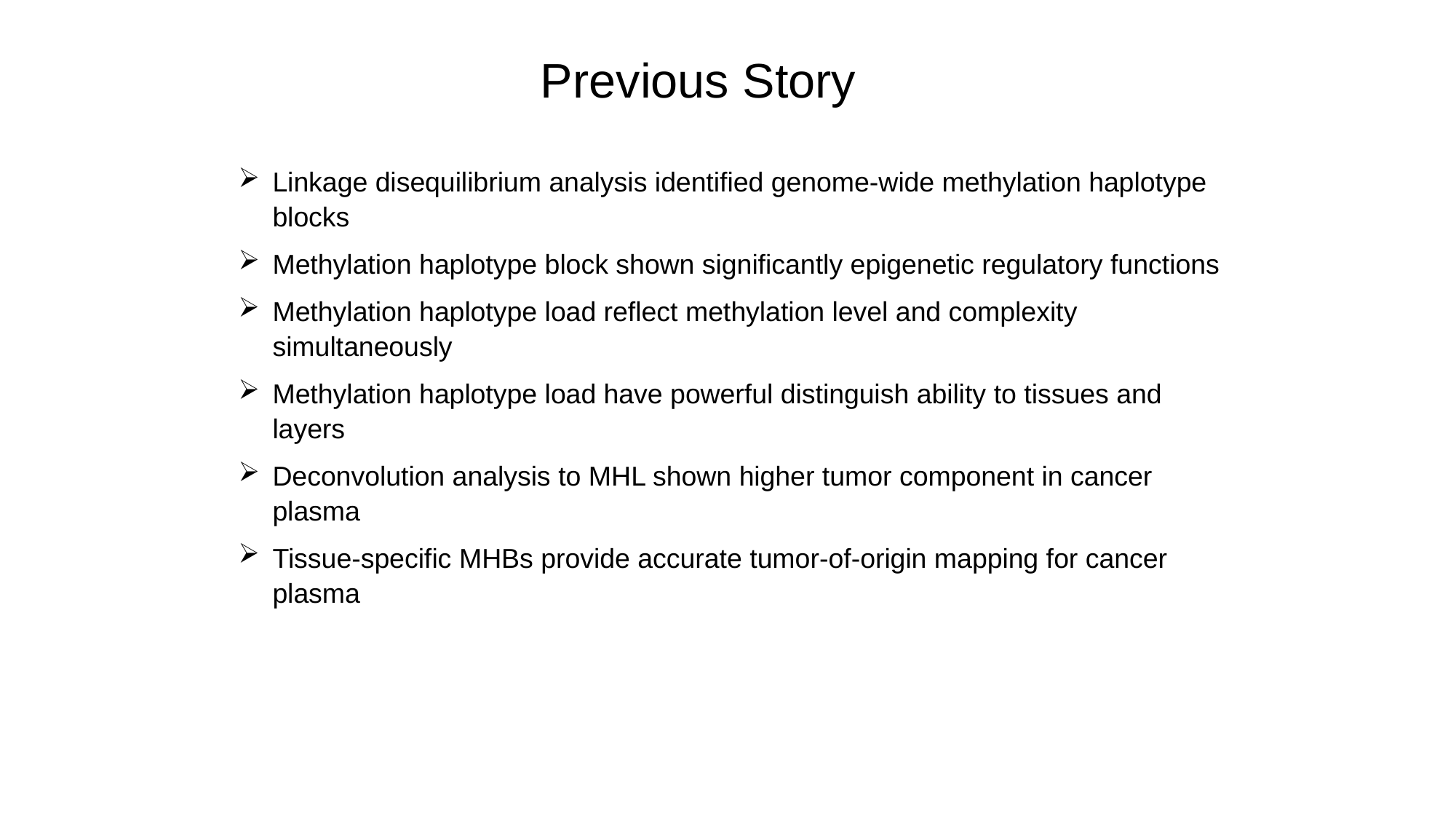

Previous Story
Linkage disequilibrium analysis identified genome-wide methylation haplotype blocks
Methylation haplotype block shown significantly epigenetic regulatory functions
Methylation haplotype load reflect methylation level and complexity simultaneously
Methylation haplotype load have powerful distinguish ability to tissues and layers
Deconvolution analysis to MHL shown higher tumor component in cancer plasma
Tissue-specific MHBs provide accurate tumor-of-origin mapping for cancer plasma